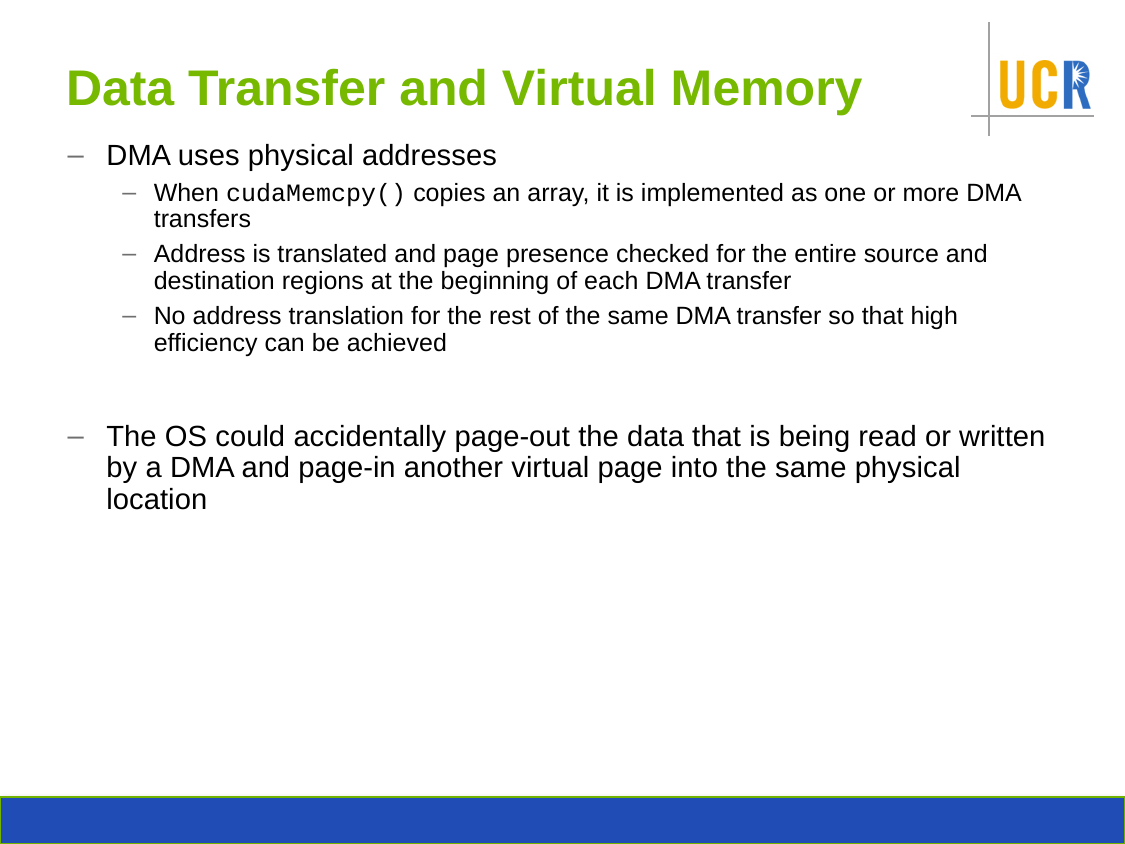

# Data Transfer and Virtual Memory
DMA uses physical addresses
When cudaMemcpy() copies an array, it is implemented as one or more DMA transfers
Address is translated and page presence checked for the entire source and destination regions at the beginning of each DMA transfer
No address translation for the rest of the same DMA transfer so that high efficiency can be achieved

The OS could accidentally page-out the data that is being read or written by a DMA and page-in another virtual page into the same physical location